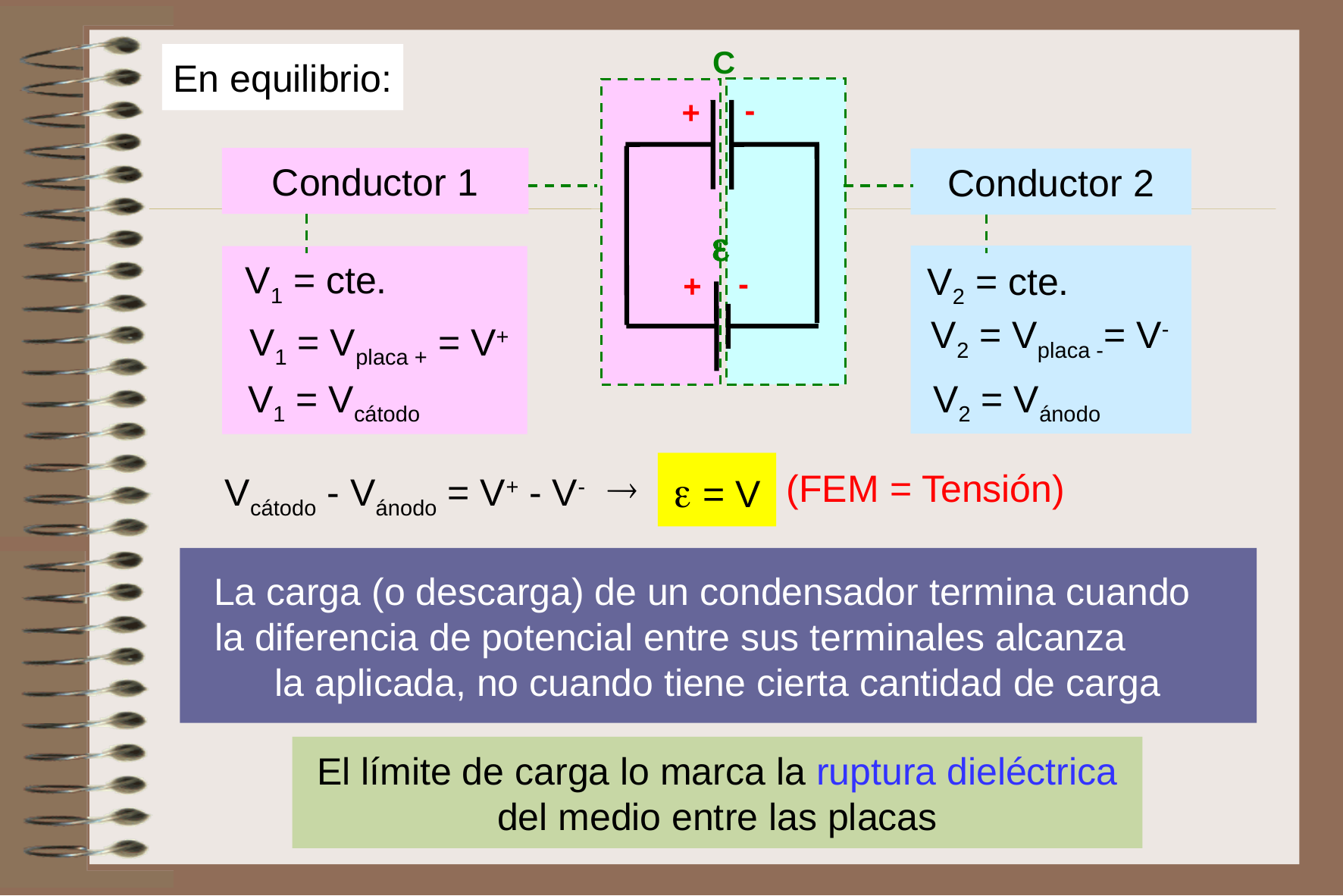

C

En equilibrio:

-
+

Conductor 1
Conductor 2
ε

V1 = cte.

V1 = Vplaca + = V+
V1 = Vcátodo

V2 = cte.
V2 = Vplaca -= V-
V2 = Vánodo
-
+
ε = V
→              (FEM = Tensión)
Vcátodo - Vánodo = V+ - V-
La carga (o descarga) de un condensador termina cuando    la diferencia de potencial entre sus terminales alcanza          la aplicada, no cuando tiene cierta cantidad de carga
El límite de carga lo marca la ruptura dieléctrica del medio entre las placas